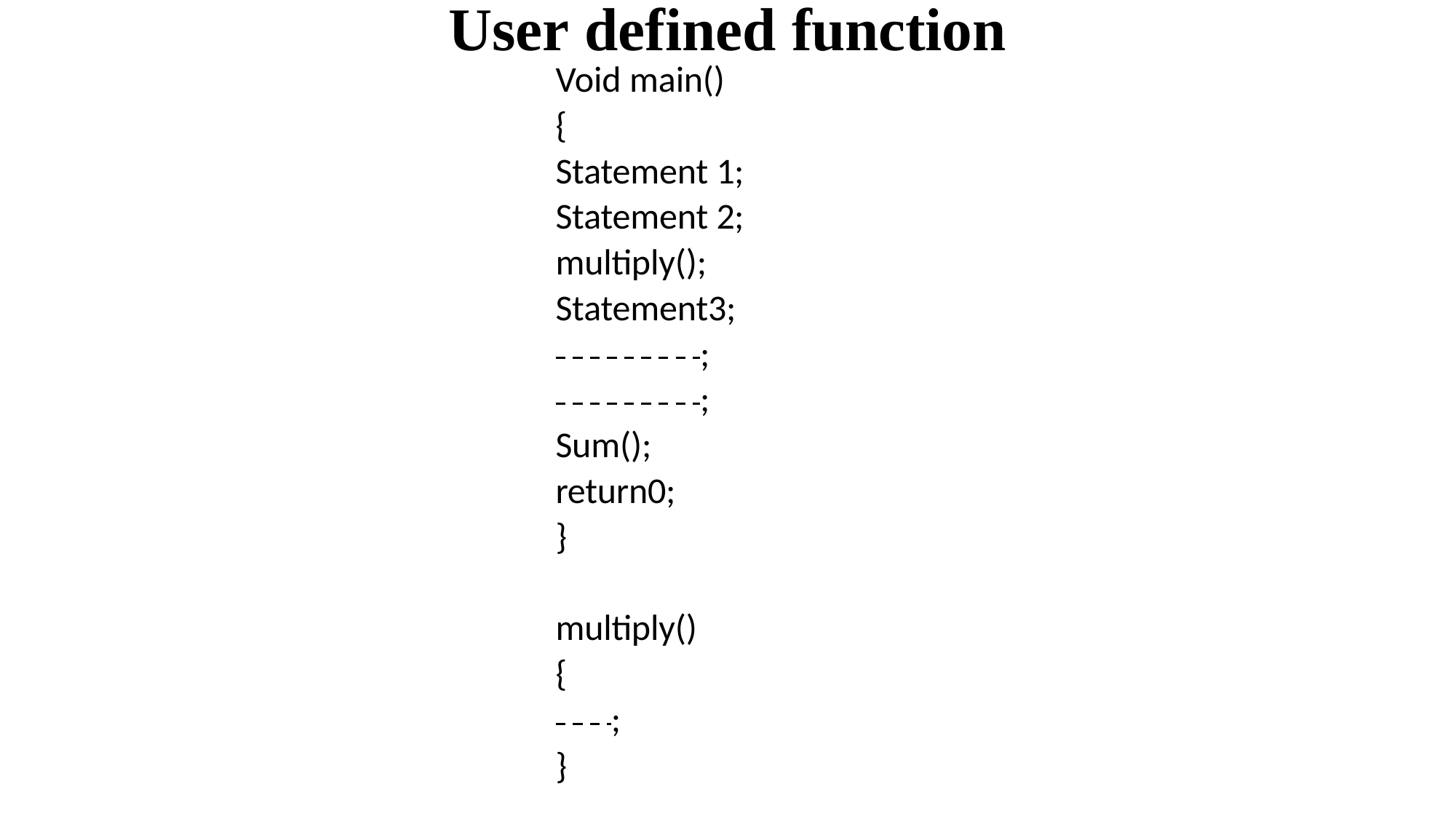

# User defined function
Void main()
{
Statement 1;
Statement 2; multiply();
Statement3;
;
;
Sum();
return0;
}

multiply()
{
;

}